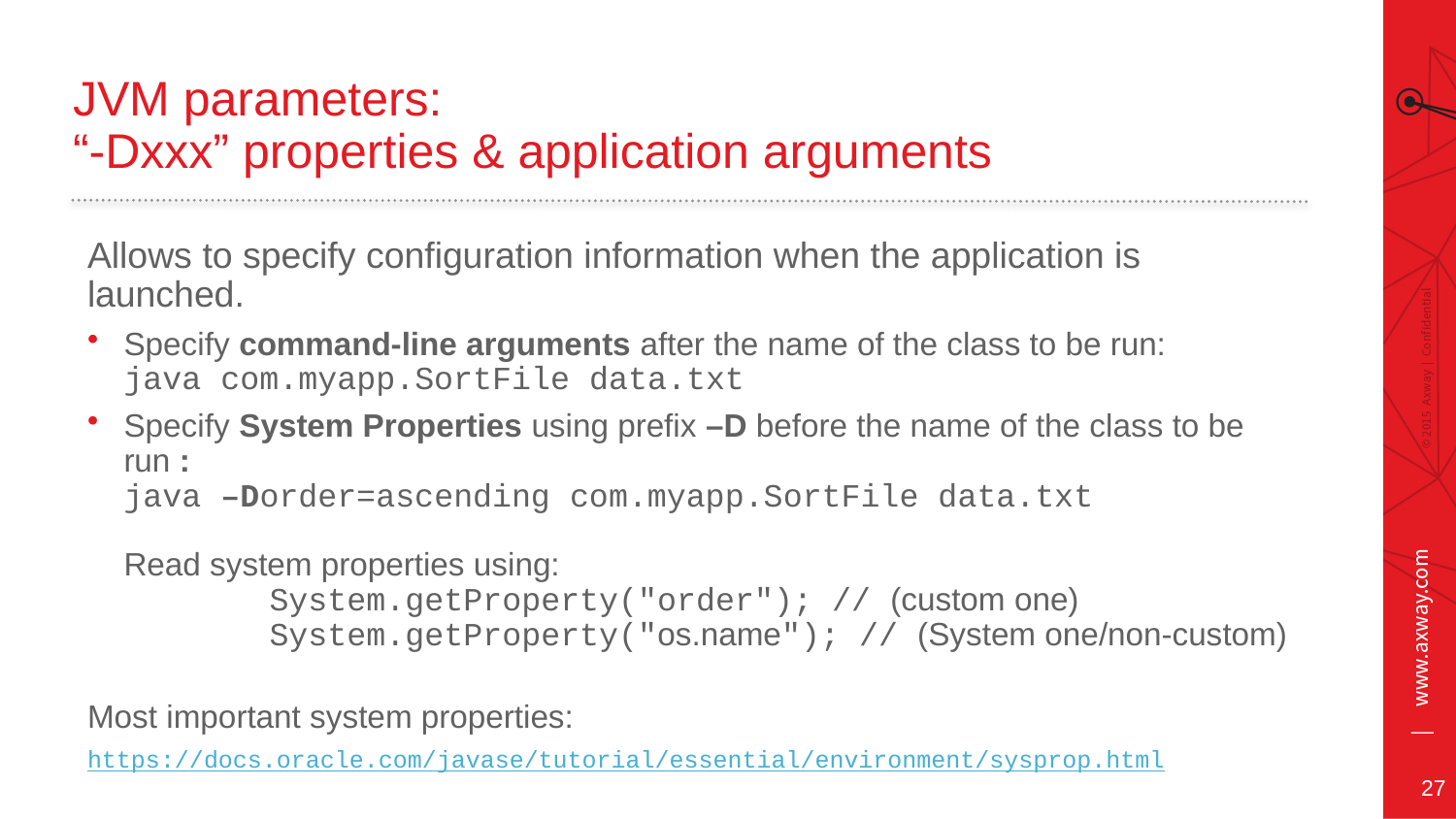

# JVM parameters: “-Dxxx” properties & application arguments
Allows to specify configuration information when the application is launched.
Specify command-line arguments after the name of the class to be run:
java com.myapp.SortFile data.txt
Specify System Properties using prefix –D before the name of the class to be run :
java –Dorder=ascending com.myapp.SortFile data.txt
Read system properties using:
	System.getProperty("order"); // (custom one)
	System.getProperty("os.name"); // (System one/non-custom)
Most important system properties:
https://docs.oracle.com/javase/tutorial/essential/environment/sysprop.html

27